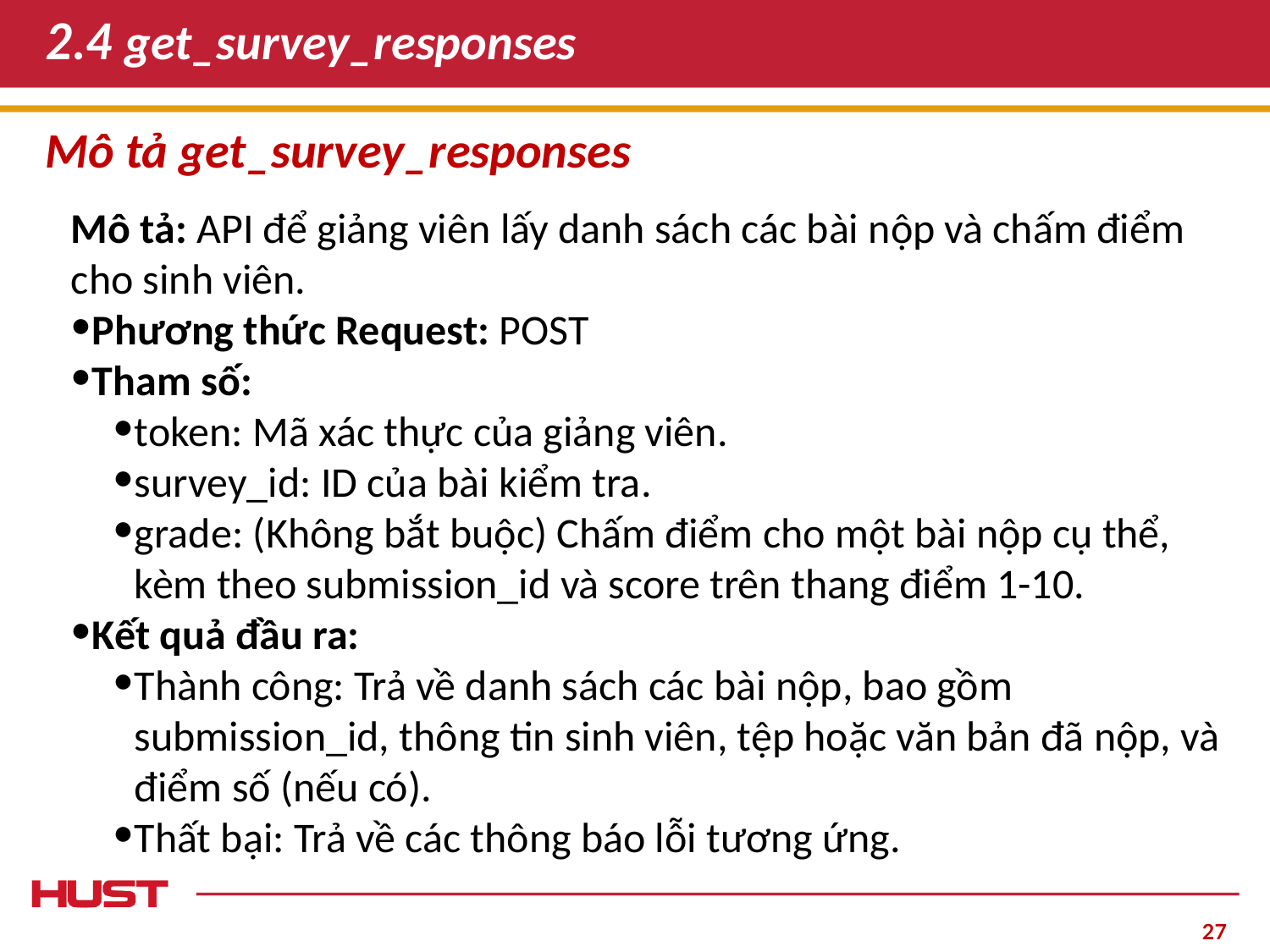

# 2.4 get_survey_responses
Mô tả get_survey_responses

Mô tả: API để giảng viên lấy danh sách các bài nộp và chấm điểm cho sinh viên.
Phương thức Request: POST
Tham số:
token: Mã xác thực của giảng viên.
survey_id: ID của bài kiểm tra.
grade: (Không bắt buộc) Chấm điểm cho một bài nộp cụ thể, kèm theo submission_id và score trên thang điểm 1-10.
Kết quả đầu ra:
Thành công: Trả về danh sách các bài nộp, bao gồm submission_id, thông tin sinh viên, tệp hoặc văn bản đã nộp, và điểm số (nếu có).
Thất bại: Trả về các thông báo lỗi tương ứng.

27